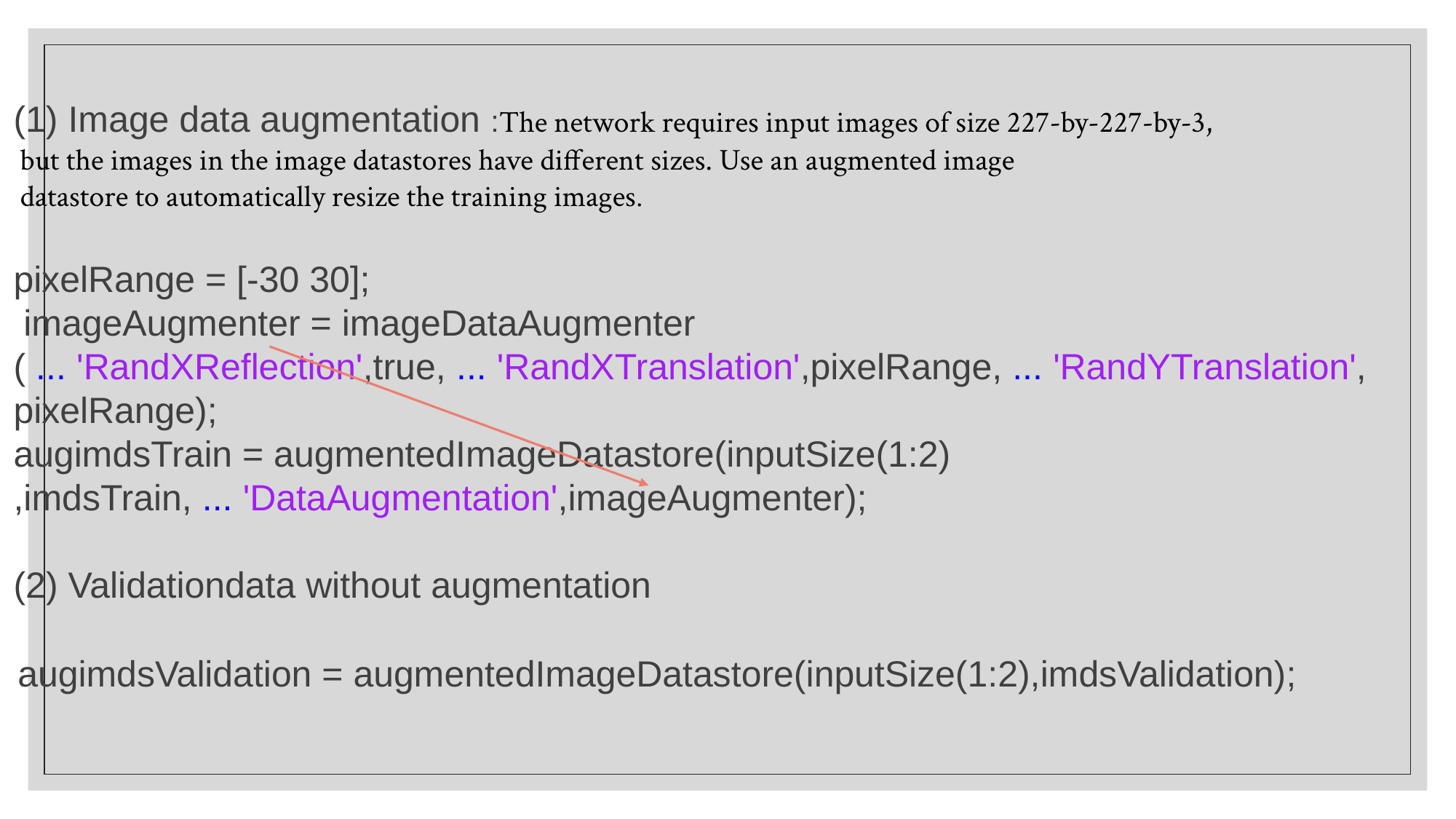

Image data augmentation :The network requires input images of size 227-by-227-by-3,
 but the images in the image datastores have different sizes. Use an augmented image
 datastore to automatically resize the training images.

pixelRange = [-30 30];
 imageAugmenter = imageDataAugmenter
( ... 'RandXReflection',true, ... 'RandXTranslation',pixelRange, ... 'RandYTranslation',
pixelRange);
augimdsTrain = augmentedImageDatastore(inputSize(1:2)
,imdsTrain, ... 'DataAugmentation',imageAugmenter);

(2) Validationdata without augmentation

augimdsValidation = augmentedImageDatastore(inputSize(1:2),imdsValidation);